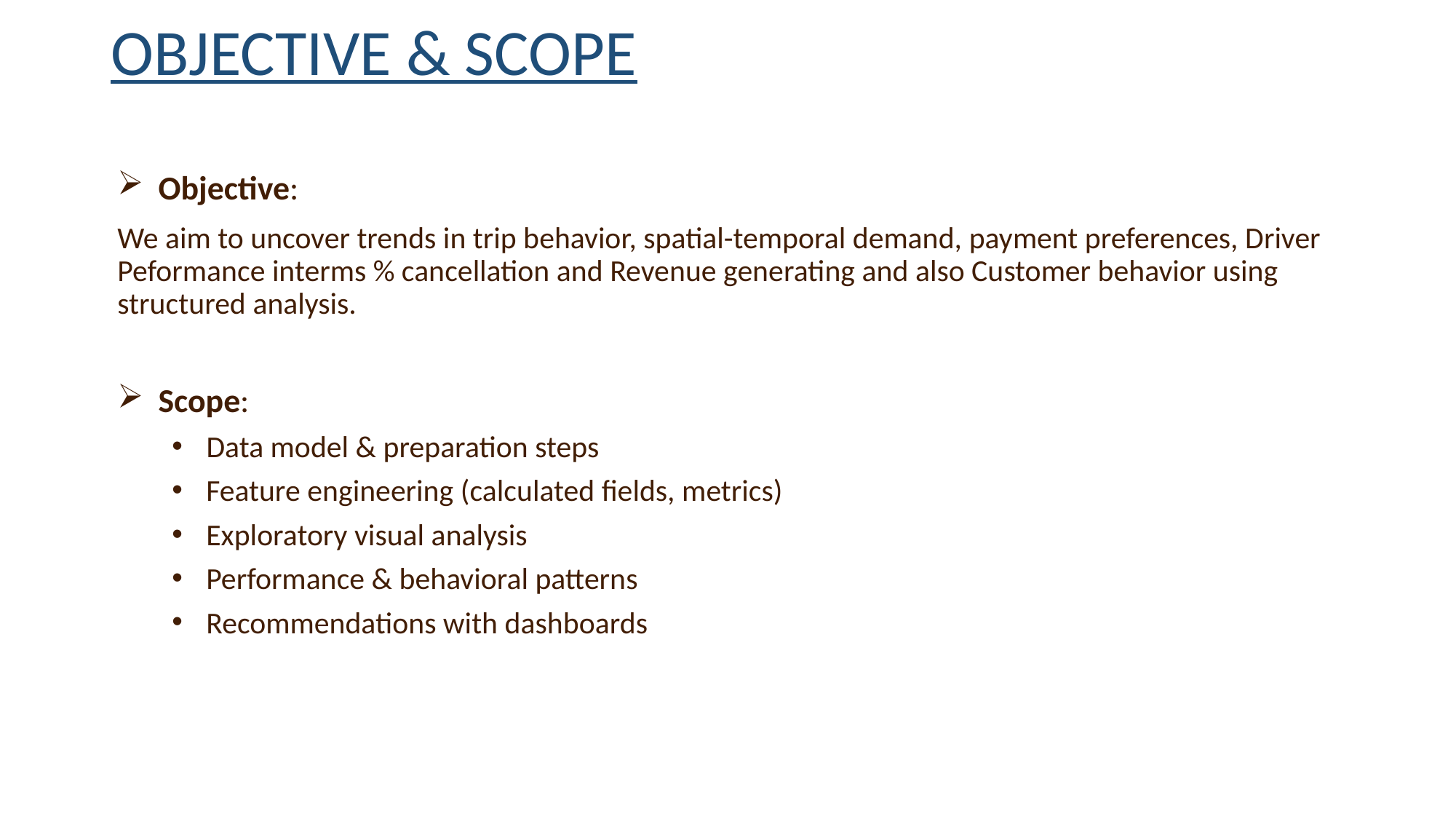

# OBJECTIVE & SCOPE
Objective:
We aim to uncover trends in trip behavior, spatial-temporal demand, payment preferences, Driver Peformance interms % cancellation and Revenue generating and also Customer behavior using structured analysis.

Scope:
 Data model & preparation steps
Feature engineering (calculated fields, metrics)
Exploratory visual analysis
Performance & behavioral patterns
Recommendations with dashboards